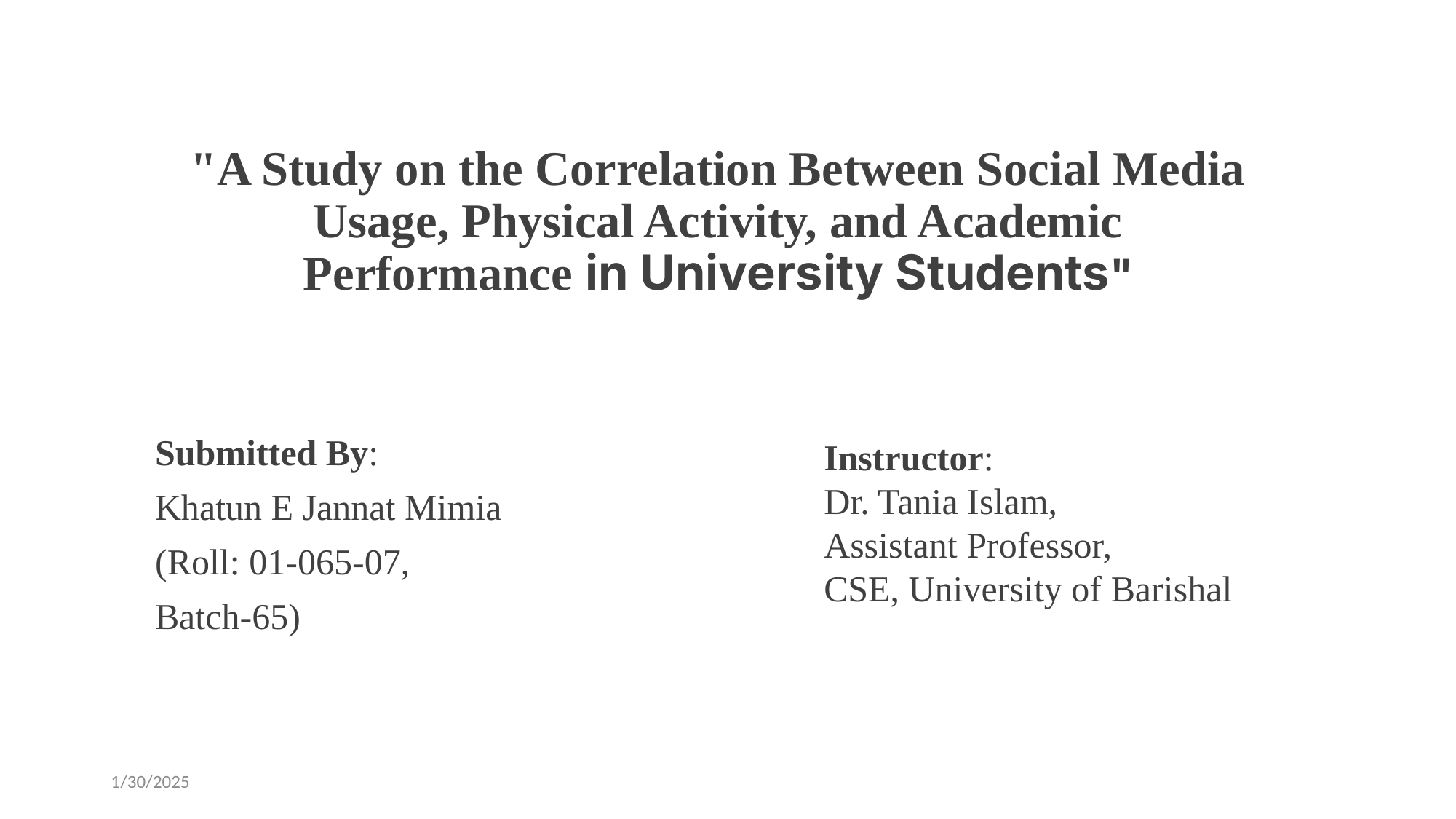

# "A Study on the Correlation Between Social Media Usage, Physical Activity, and Academic Performance in University Students"
Submitted By:
Khatun E Jannat Mimia
(Roll: 01-065-07,
Batch-65)
Instructor:
Dr. Tania Islam,
Assistant Professor,
CSE, University of Barishal
1/30/2025